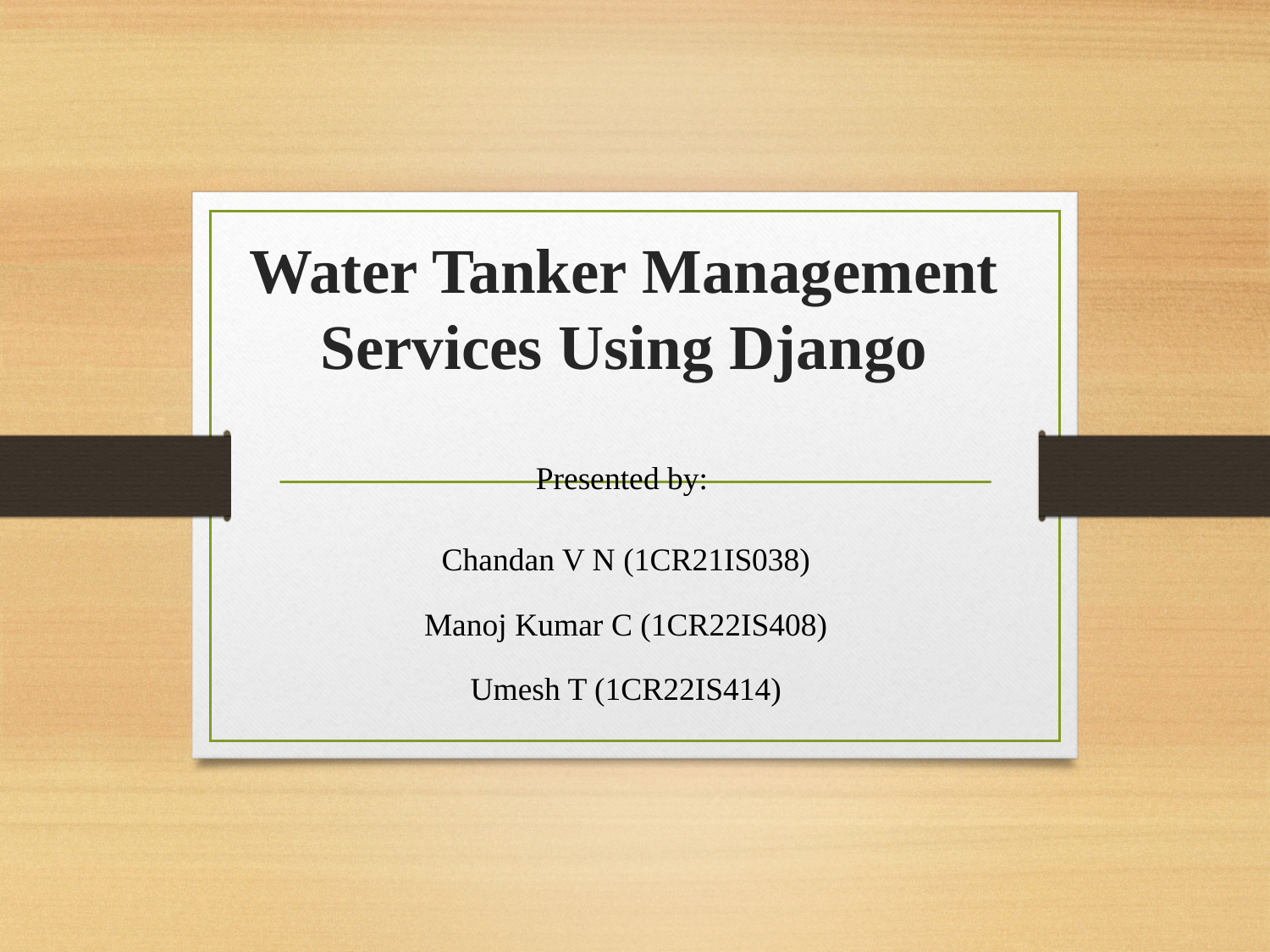

# Water Tanker Management Services Using Django
Presented by:
Chandan V N (1CR21IS038)
Manoj Kumar C (1CR22IS408)
Umesh T (1CR22IS414)